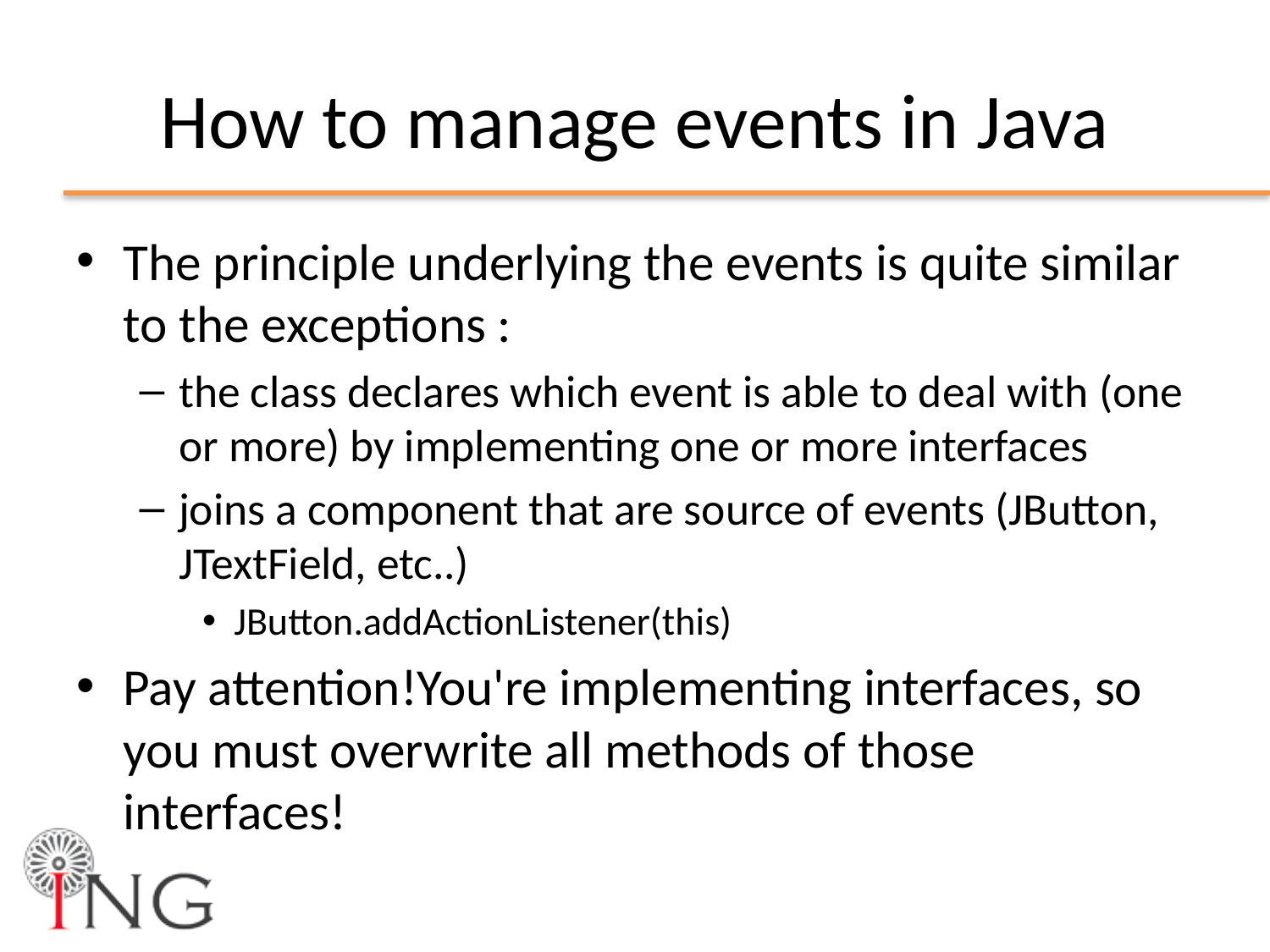

# How to manage events in Java
The principle underlying the events is quite similar to the exceptions :
the class declares which event is able to deal with (one or more) by implementing one or more interfaces
joins a component that are source of events (JButton, JTextField, etc..)
JButton.addActionListener(this)
Pay attention!You're implementing interfaces, so you must overwrite all methods of those interfaces!